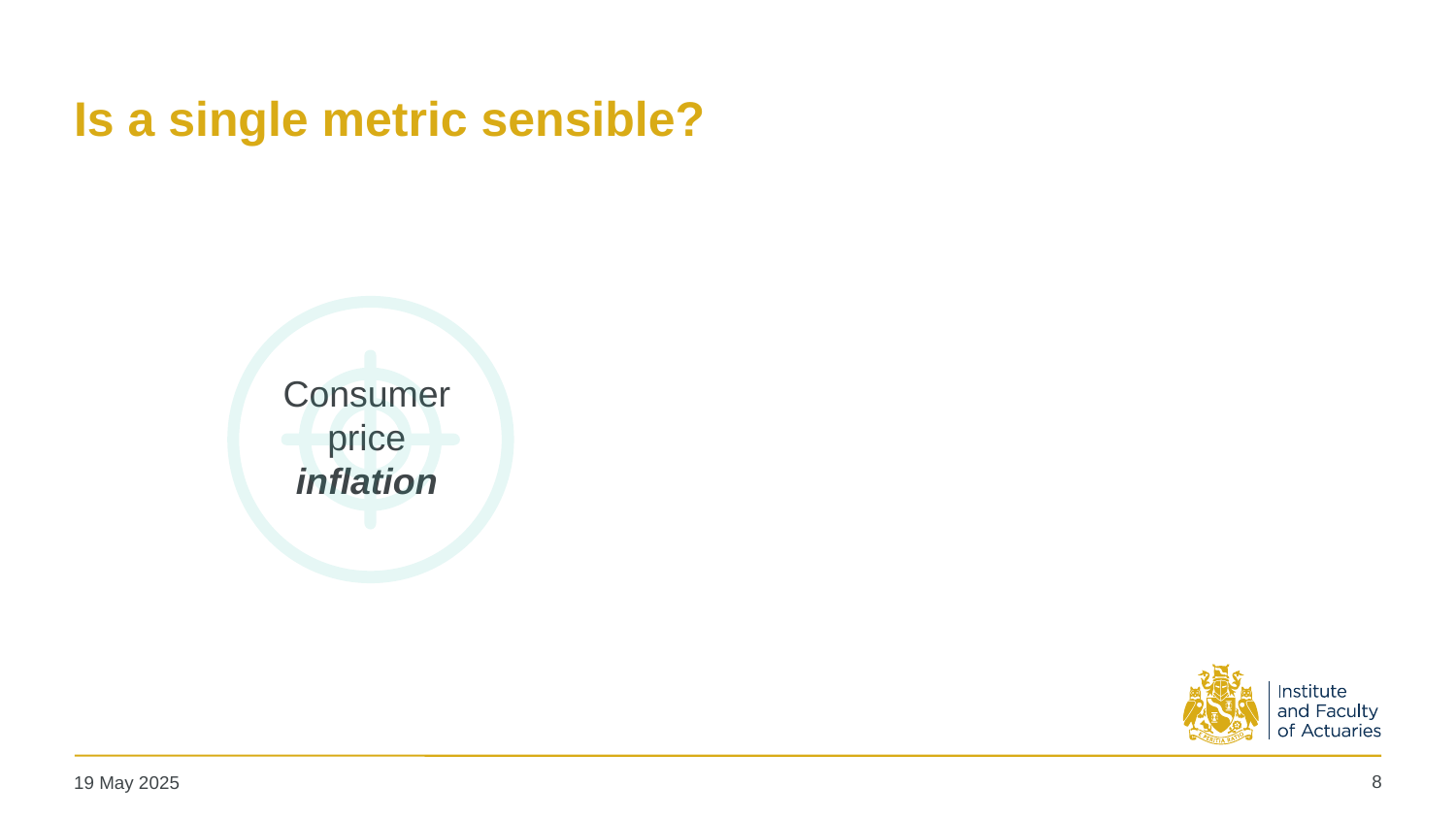

# Is a single metric sensible?

Consumer price inflation
8
19 May 2025